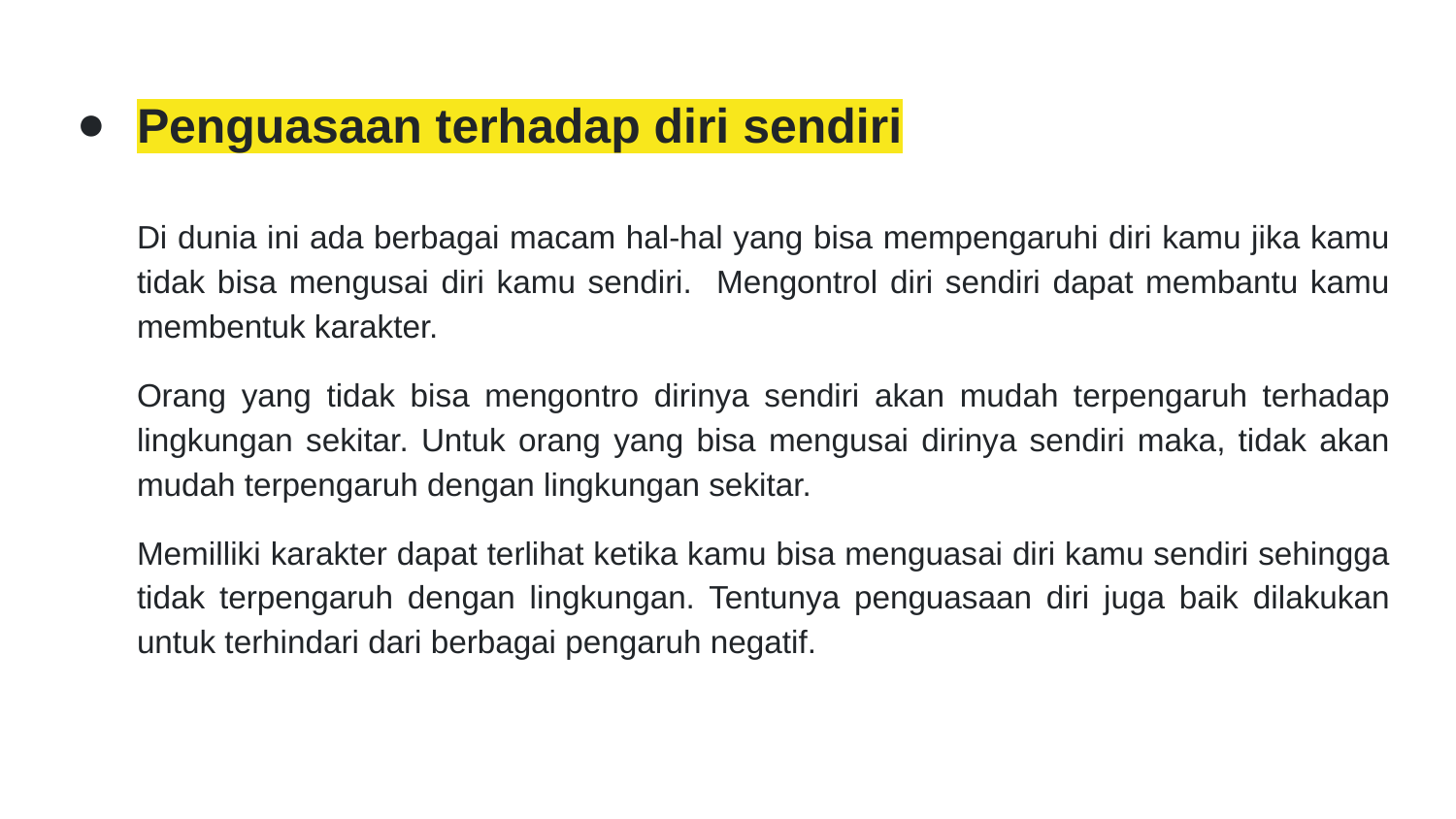

# Penguasaan terhadap diri sendiri
Di dunia ini ada berbagai macam hal-hal yang bisa mempengaruhi diri kamu jika kamu tidak bisa mengusai diri kamu sendiri.  Mengontrol diri sendiri dapat membantu kamu membentuk karakter.
Orang yang tidak bisa mengontro dirinya sendiri akan mudah terpengaruh terhadap lingkungan sekitar. Untuk orang yang bisa mengusai dirinya sendiri maka, tidak akan mudah terpengaruh dengan lingkungan sekitar.
Memilliki karakter dapat terlihat ketika kamu bisa menguasai diri kamu sendiri sehingga tidak terpengaruh dengan lingkungan. Tentunya penguasaan diri juga baik dilakukan untuk terhindari dari berbagai pengaruh negatif.